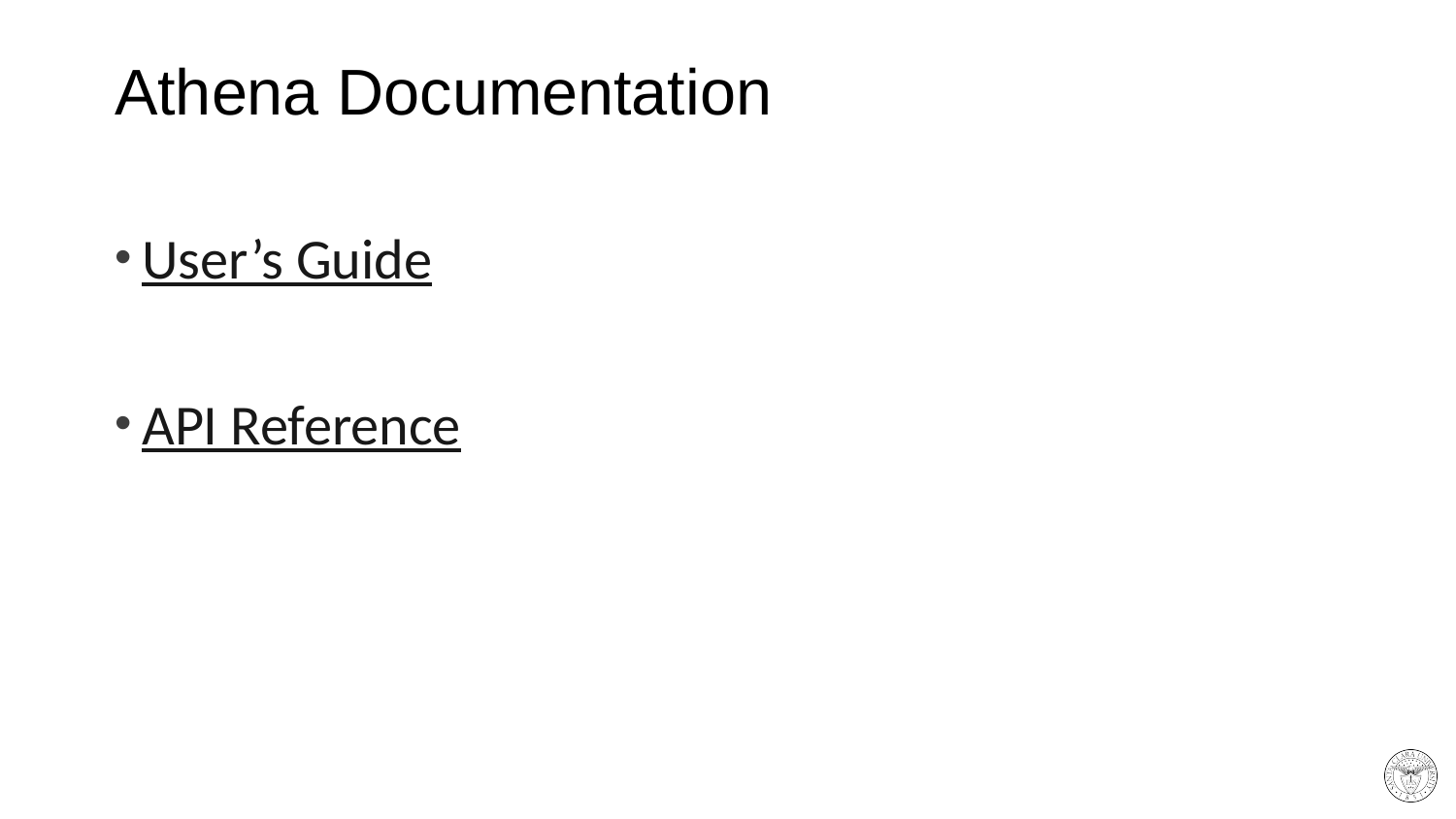

# Athena Documentation
User’s Guide

API Reference